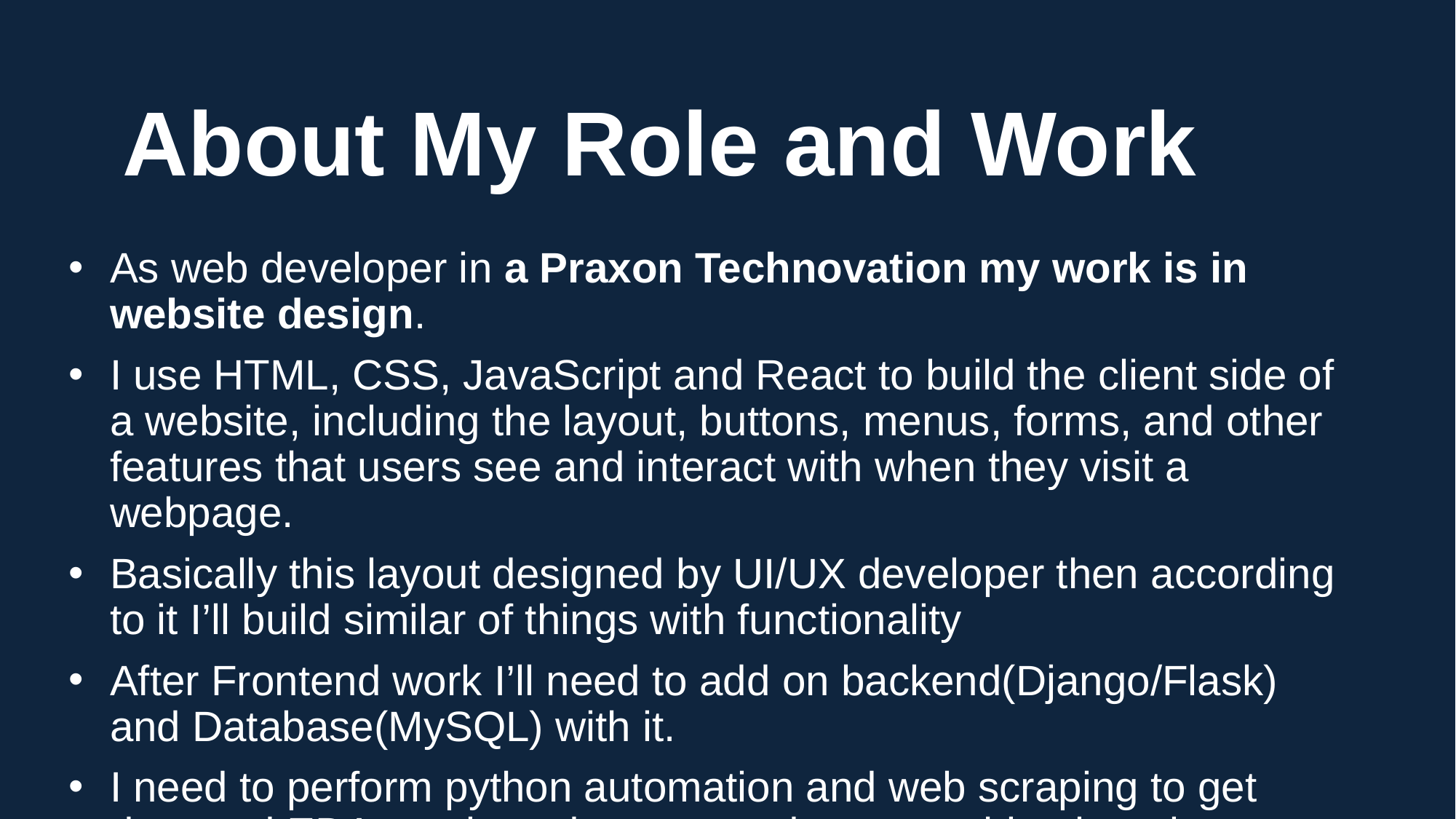

# About My Role and Work
As web developer in a Praxon Technovation my work is in website design.
I use HTML, CSS, JavaScript and React to build the client side of a website, including the layout, buttons, menus, forms, and other features that users see and interact with when they visit a webpage.
Basically this layout designed by UI/UX developer then according to it I’ll build similar of things with functionality
After Frontend work I’ll need to add on backend(Django/Flask) and Database(MySQL) with it.
I need to perform python automation and web scraping to get data and EDA on given datasets and puts machine learning algorithm on it.